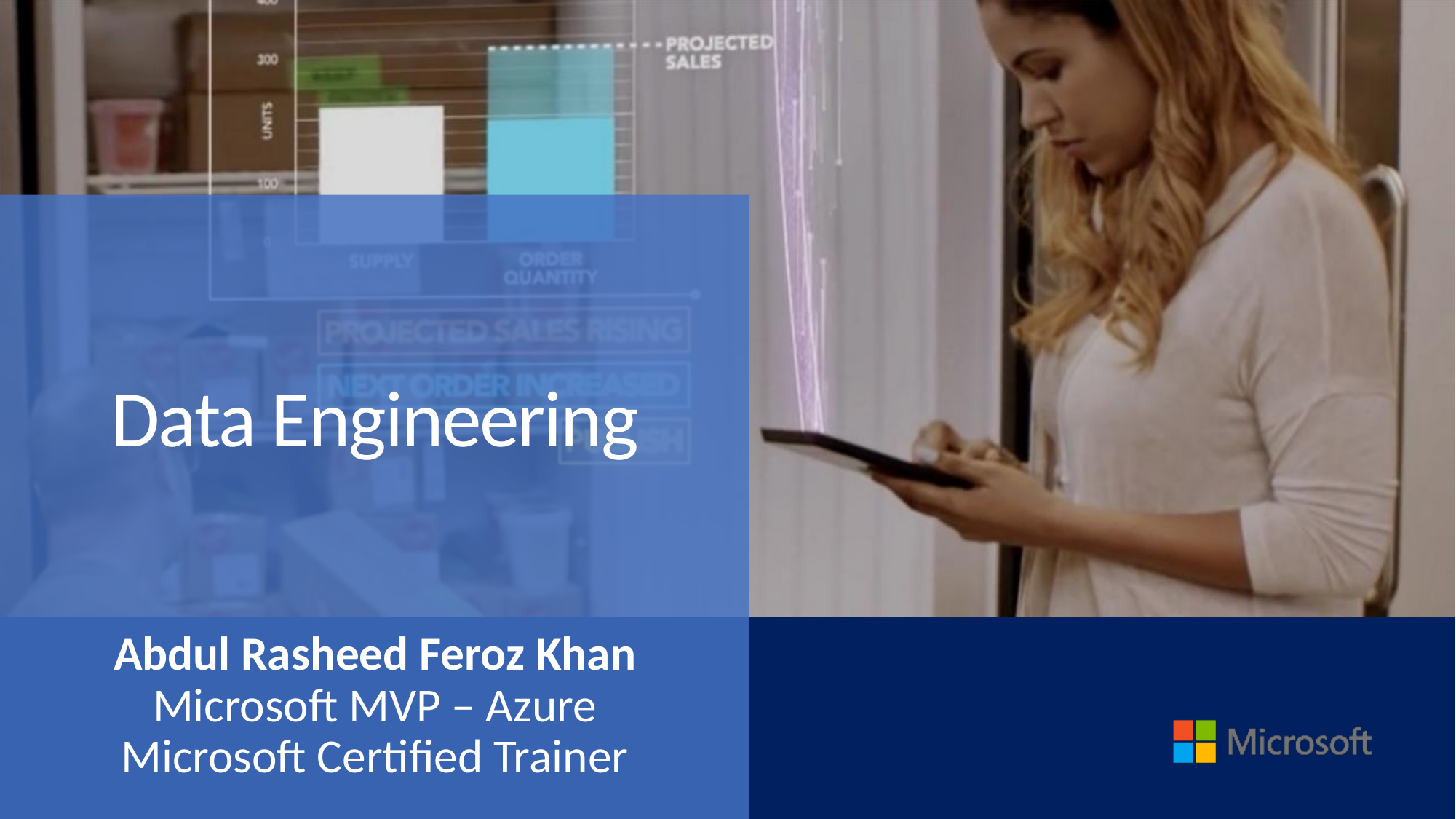

# Data Engineering

Abdul Rasheed Feroz Khan
Microsoft MVP – Azure
Microsoft Certified Trainer